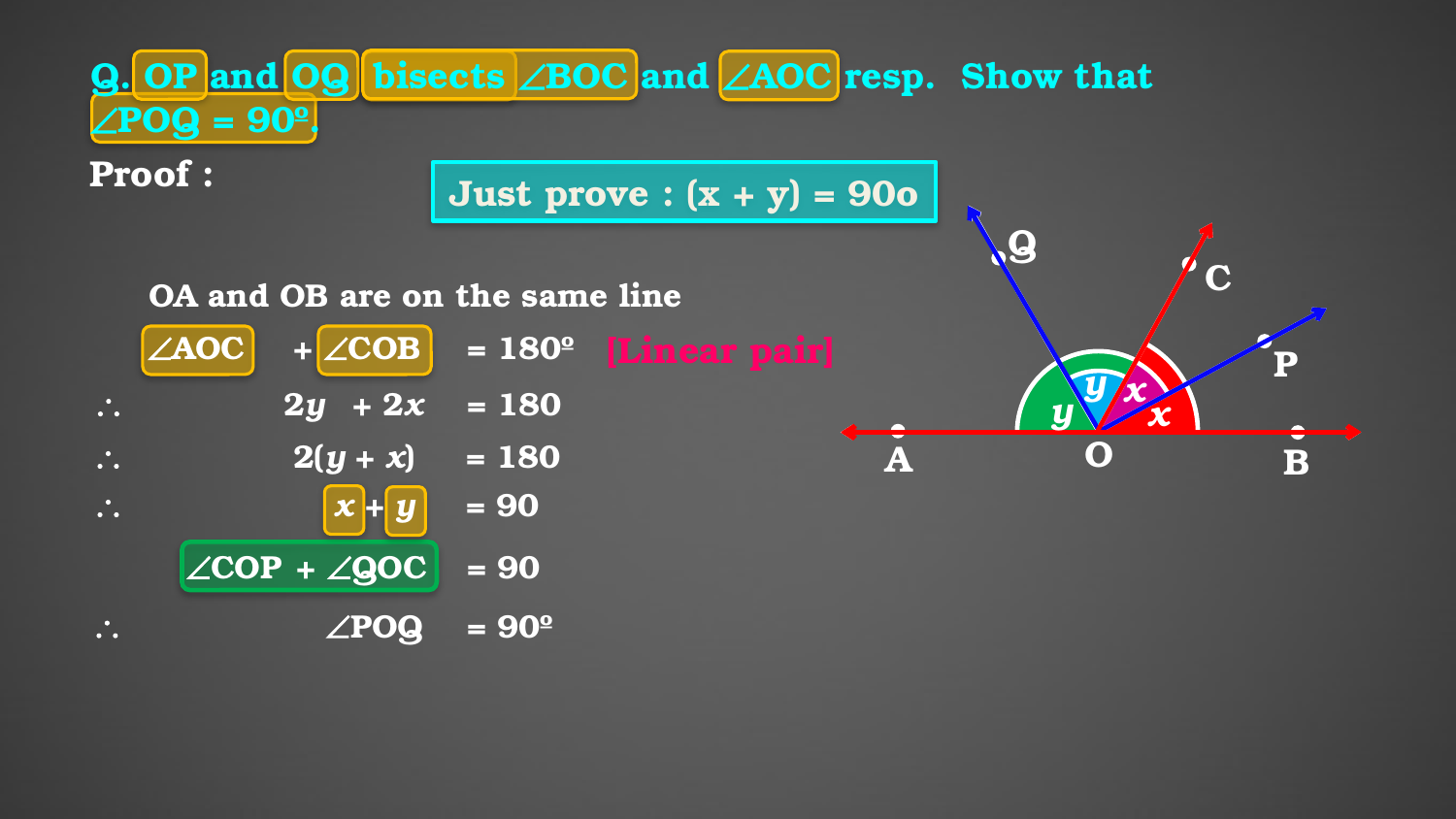

Q. OP and OQ  bisects ∠BOC and ∠AOC resp.  Show that
∠POQ = 90º.

Proof :
Just prove : (x + y) = 90o
Q
C

P

O

A
B
OA and OB are on the same line
∠AOC
+ ∠COB
= 180º
[Linear pair]

y

x

∴
2y
+ 2x
= 180
y
x
∴
2(y + x)
= 180
∴
= 90
x + y

∠COP
+ ∠QOC
= 90

∴
∠POQ
= 90º